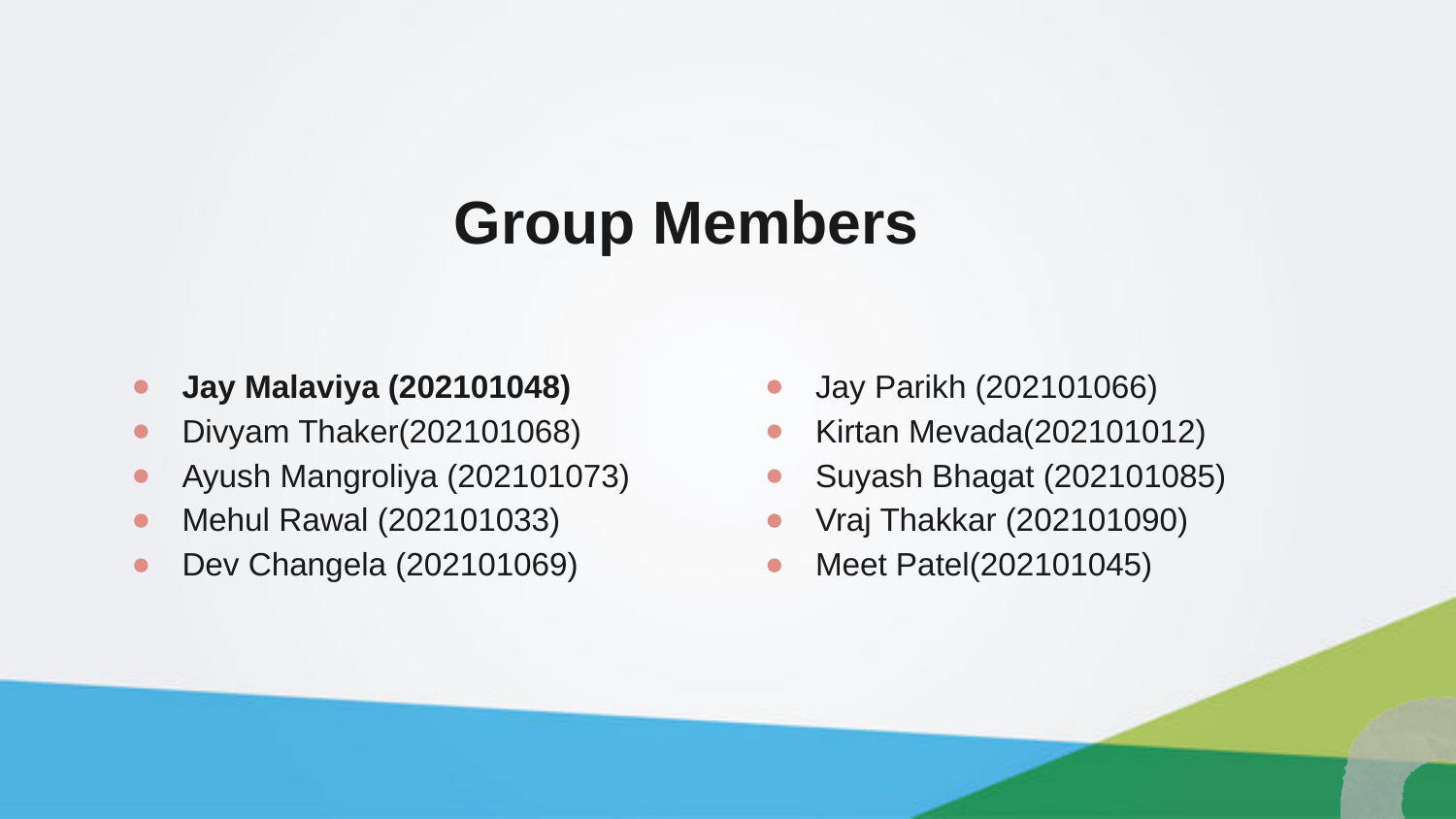

# Group Members
Jay Malaviya (202101048)
Divyam Thaker(202101068)
Ayush Mangroliya (202101073)
Mehul Rawal (202101033)
Dev Changela (202101069)
Jay Parikh (202101066)
Kirtan Mevada(202101012)
Suyash Bhagat (202101085)
Vraj Thakkar (202101090)
Meet Patel(202101045)